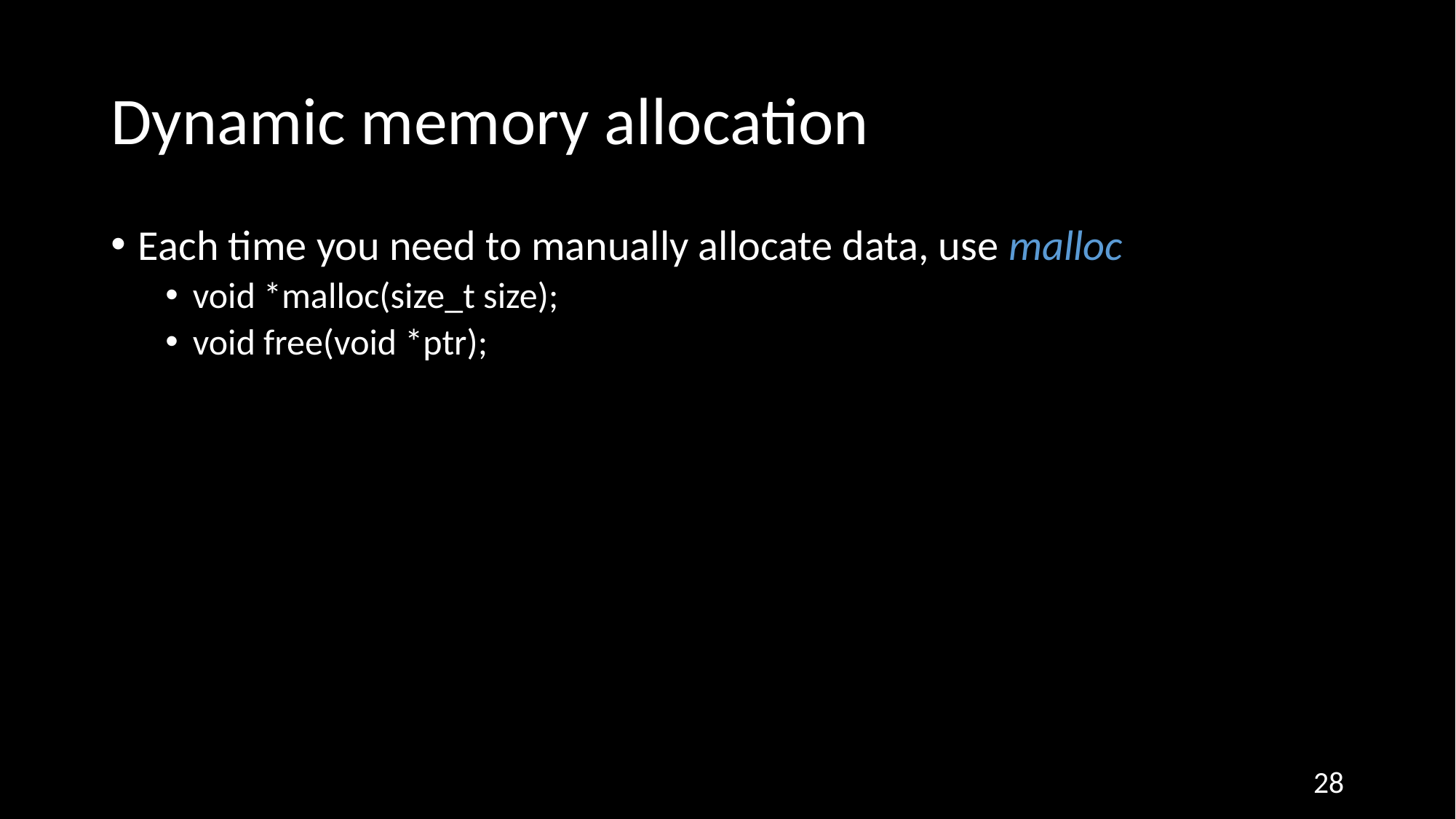

# Dynamic memory allocation
Each time you need to manually allocate data, use malloc
void *malloc(size_t size);
void free(void *ptr);
28